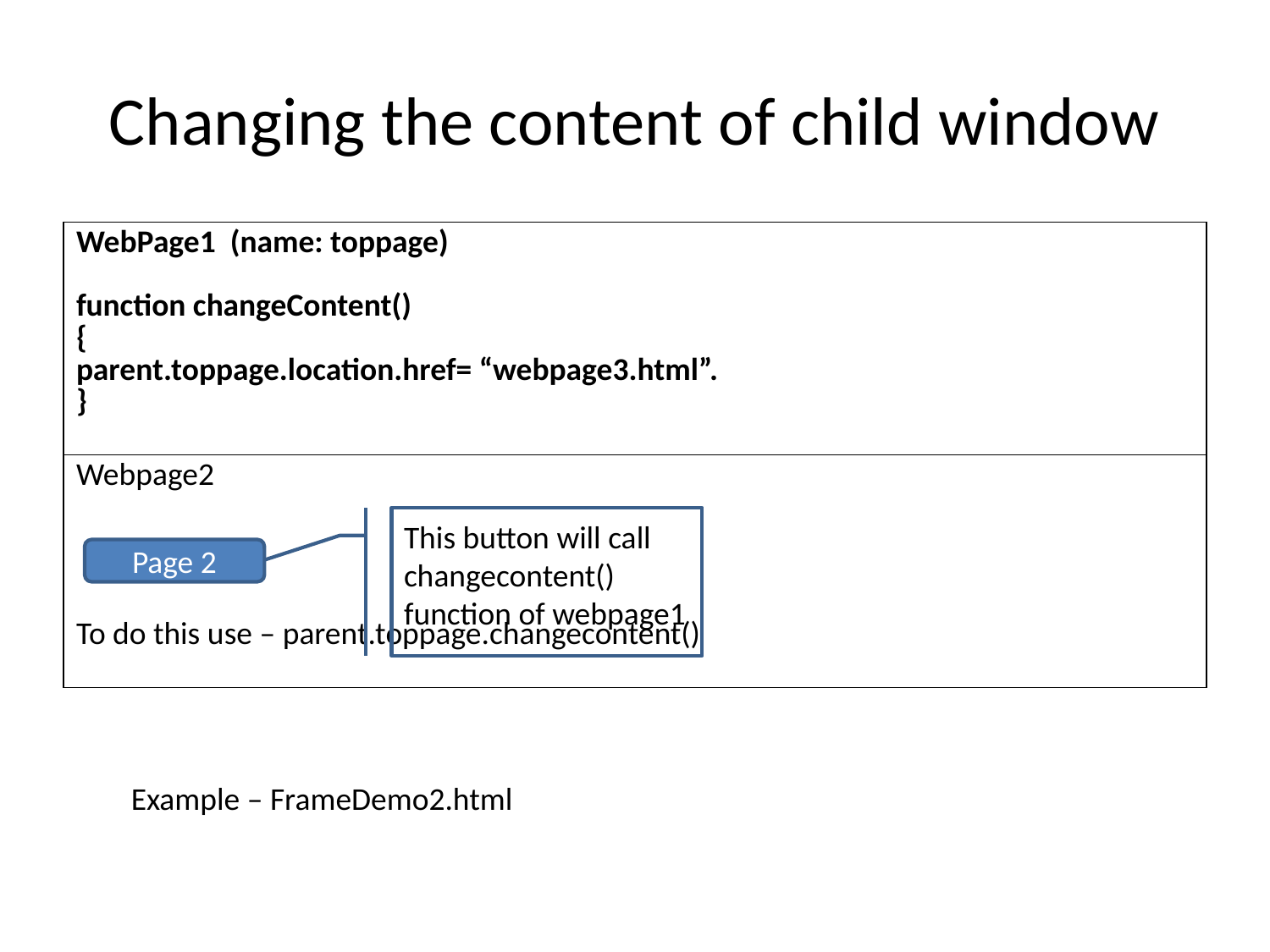

# Changing the content of child window
| WebPage1 (name: toppage) function changeContent() { parent.toppage.location.href= “webpage3.html”. } |
| --- |
| Webpage2 To do this use – parent.toppage.changecontent() |

This button will call changecontent() function of webpage1
Page 2
Example – FrameDemo2.html